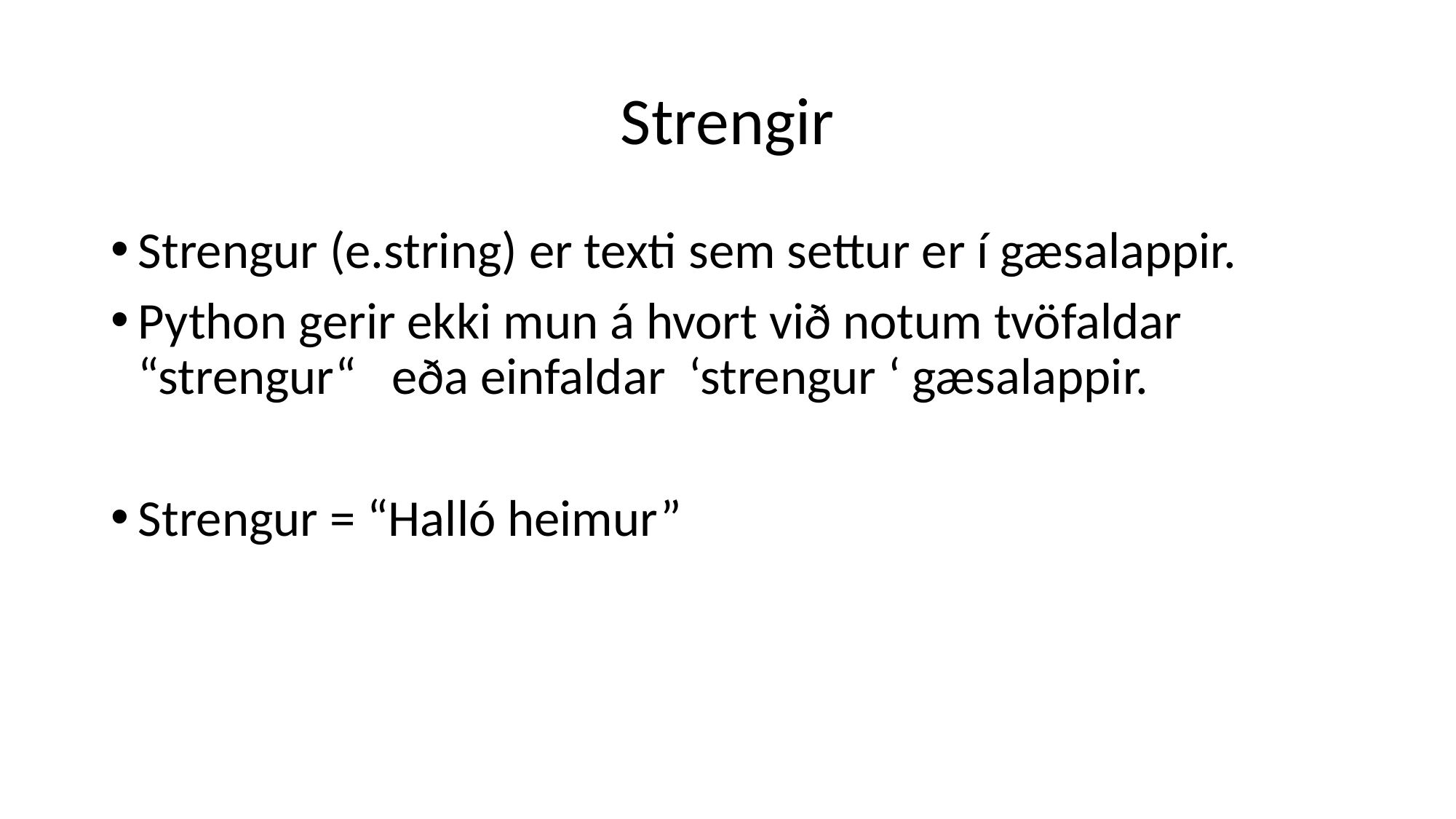

# Strengir
Strengur (e.string) er texti sem settur er í gæsalappir.
Python gerir ekki mun á hvort við notum tvöfaldar “strengur“   eða einfaldar  ‘strengur ‘ gæsalappir.

Strengur = “Halló heimur”